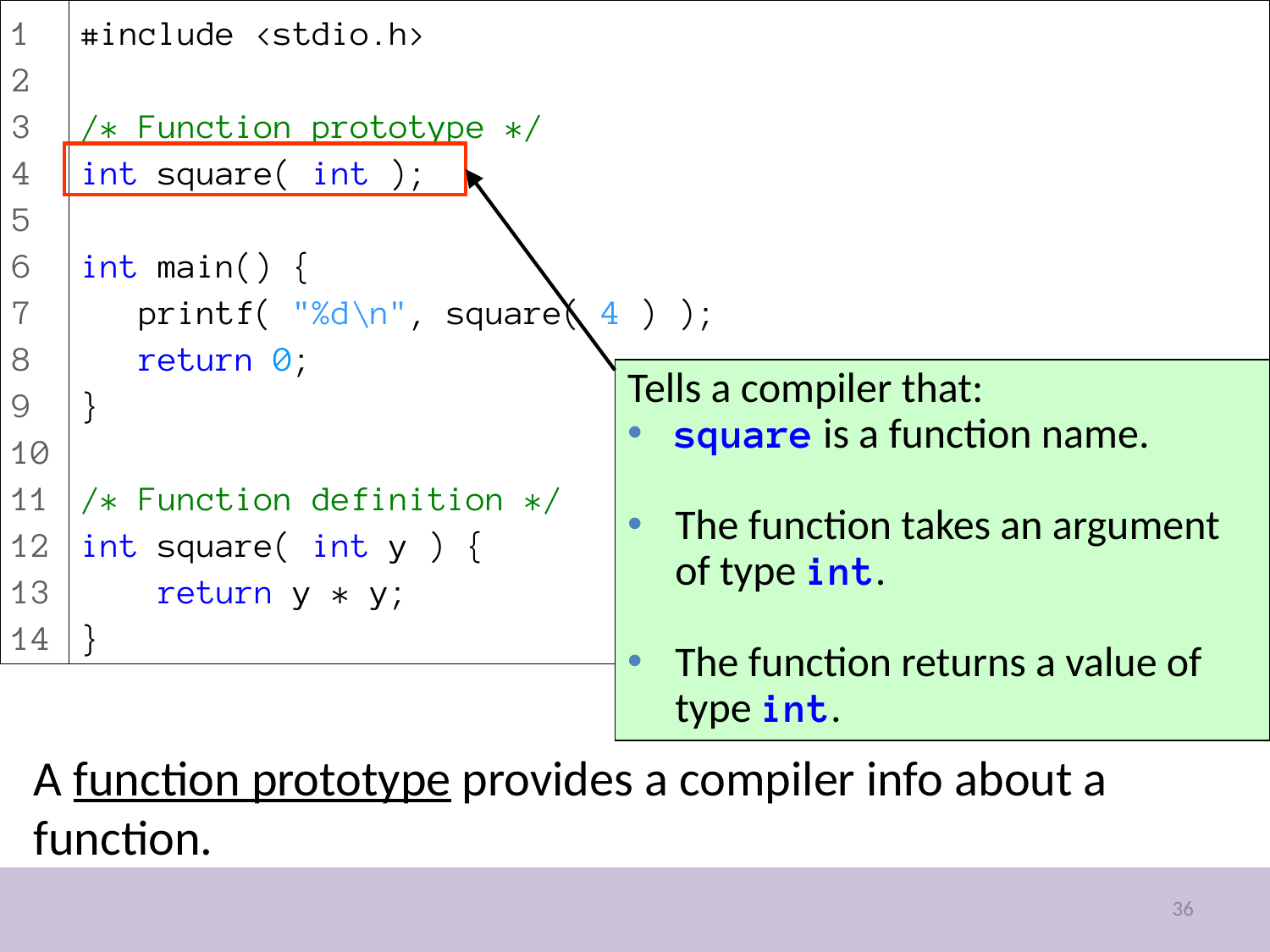

1
2
3
4
5
6
7
8
9
10
11
12
13
14
#include <stdio.h>

/* Function prototype */
int square( int );

int main() {
   printf( "%d\n", square( 4 ) );
   return 0;
}

/* Function definition */
int square( int y ) {
    return y * y;
}

Tells a compiler that:
square is a function name.

The function takes an argument of type int.

The function returns a value of type int.
A function prototype provides a compiler info about a function.
36